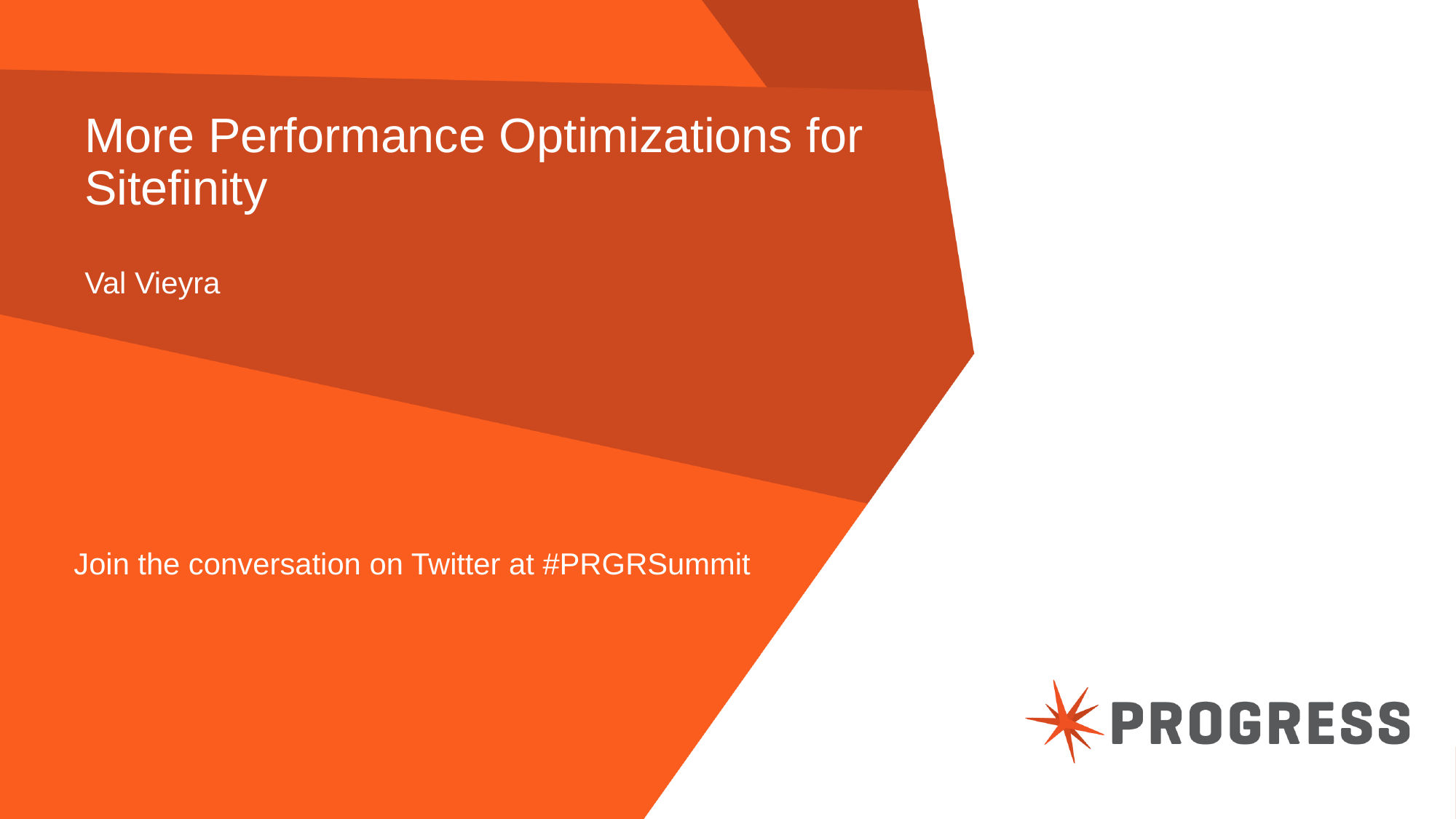

# More Performance Optimizations for Sitefinity Val Vieyra
Join the conversation on Twitter at #PRGRSummit